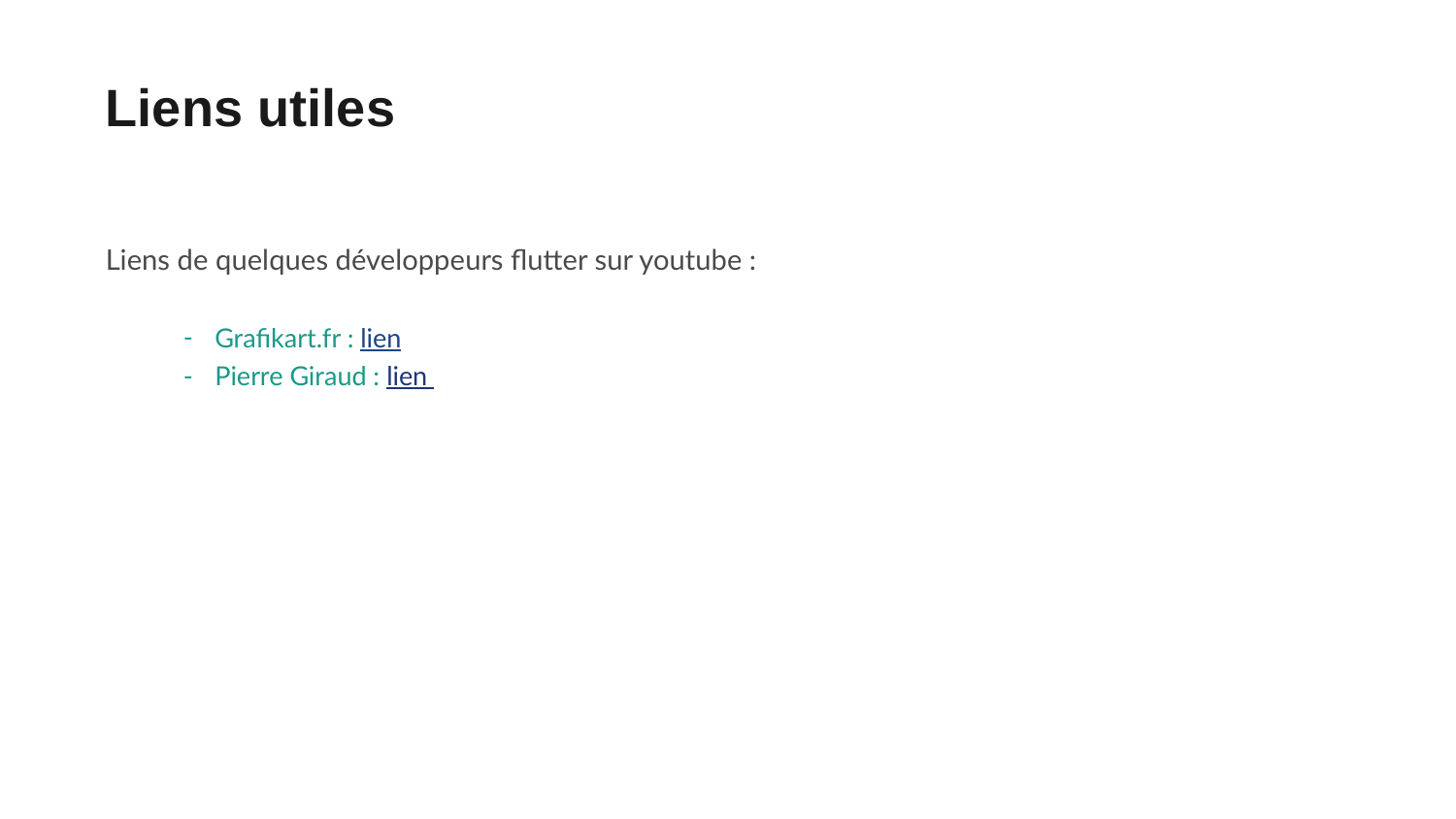

# Liens utiles
Liens de quelques développeurs flutter sur youtube :

Grafikart.fr : lien
Pierre Giraud : lien